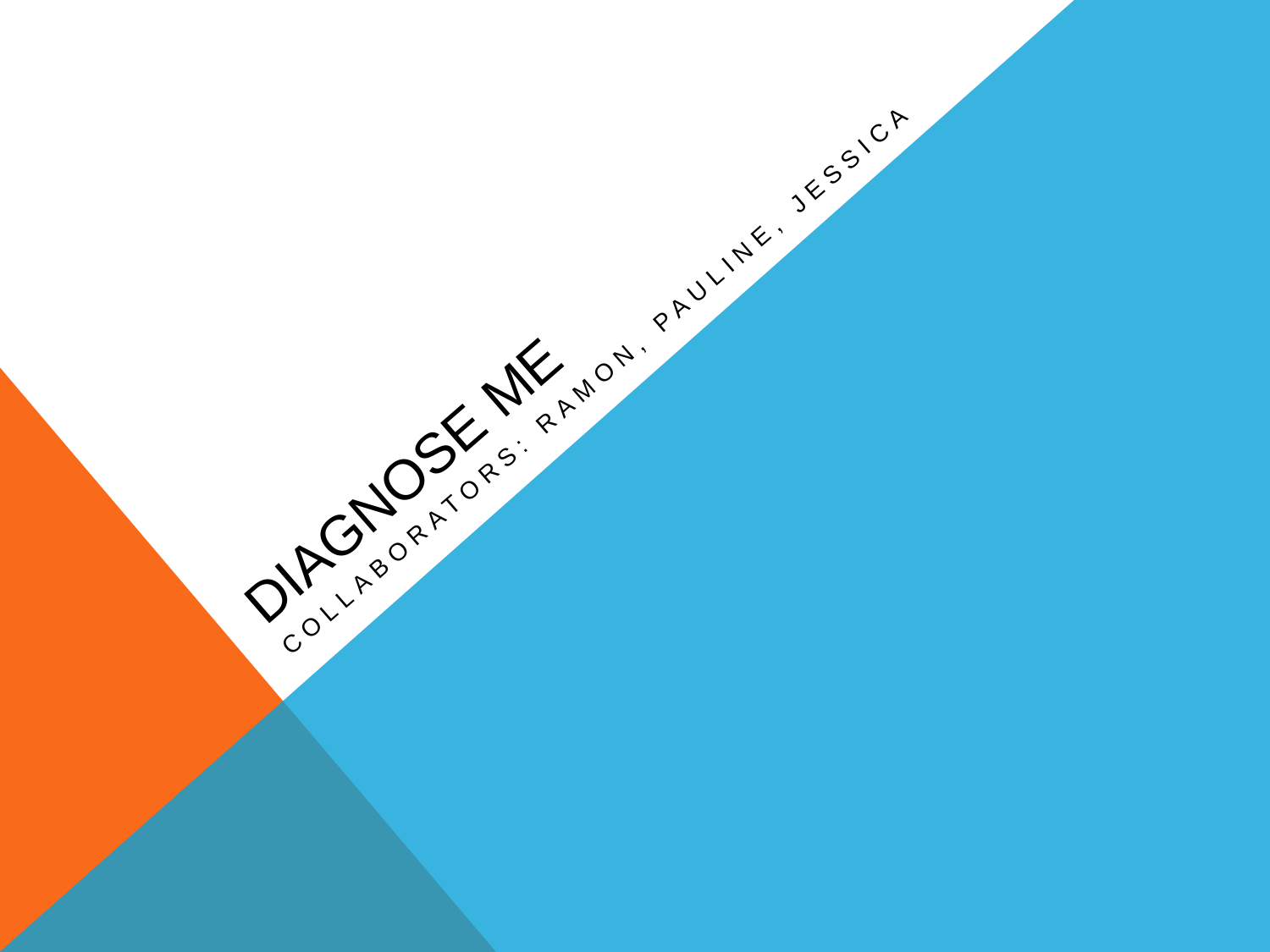

# Diagnose me
Collaborators: ramon, pauline, jessica